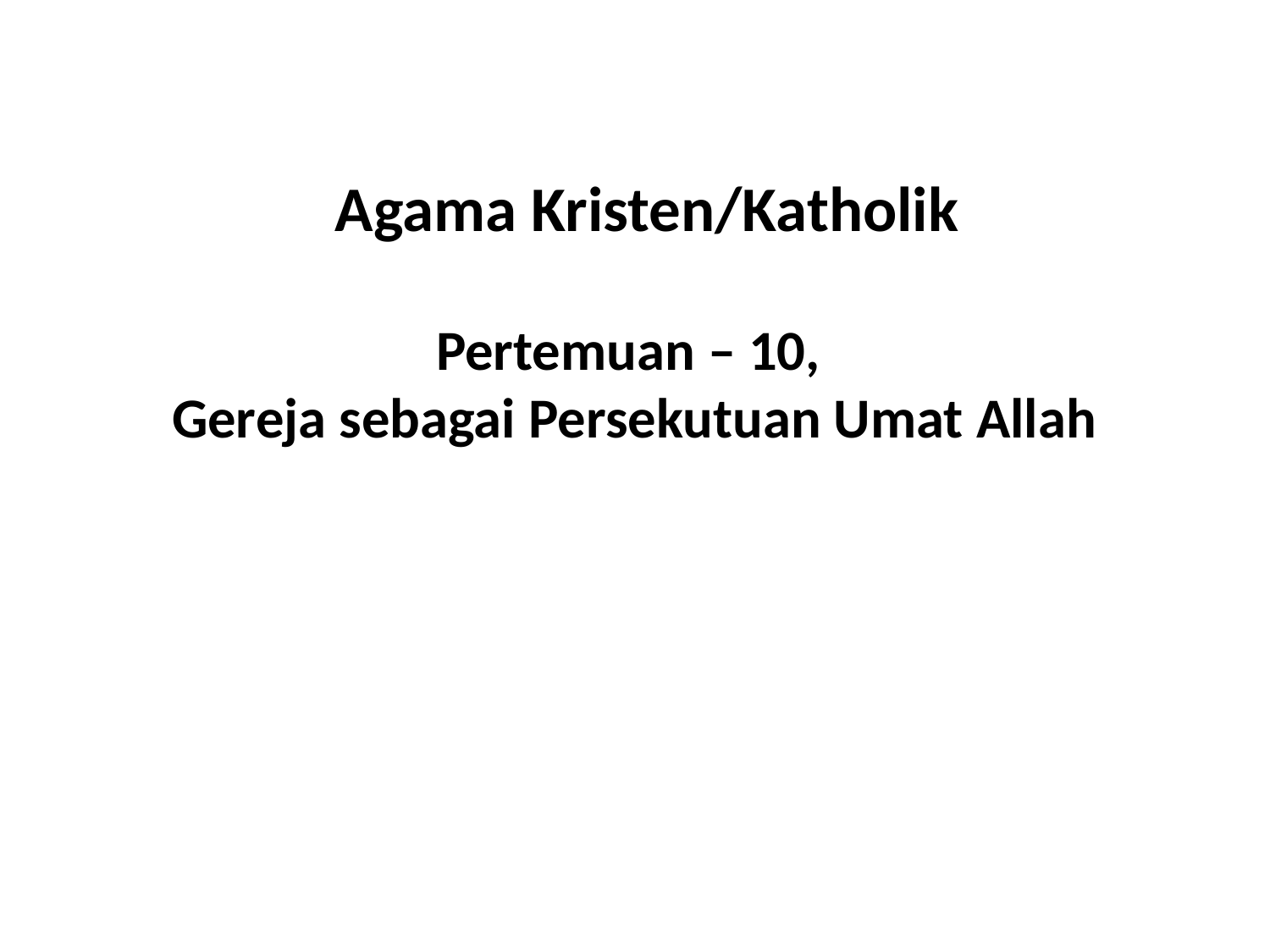

# Agama Kristen/Katholik
Pertemuan – 10,
Gereja sebagai Persekutuan Umat Allah